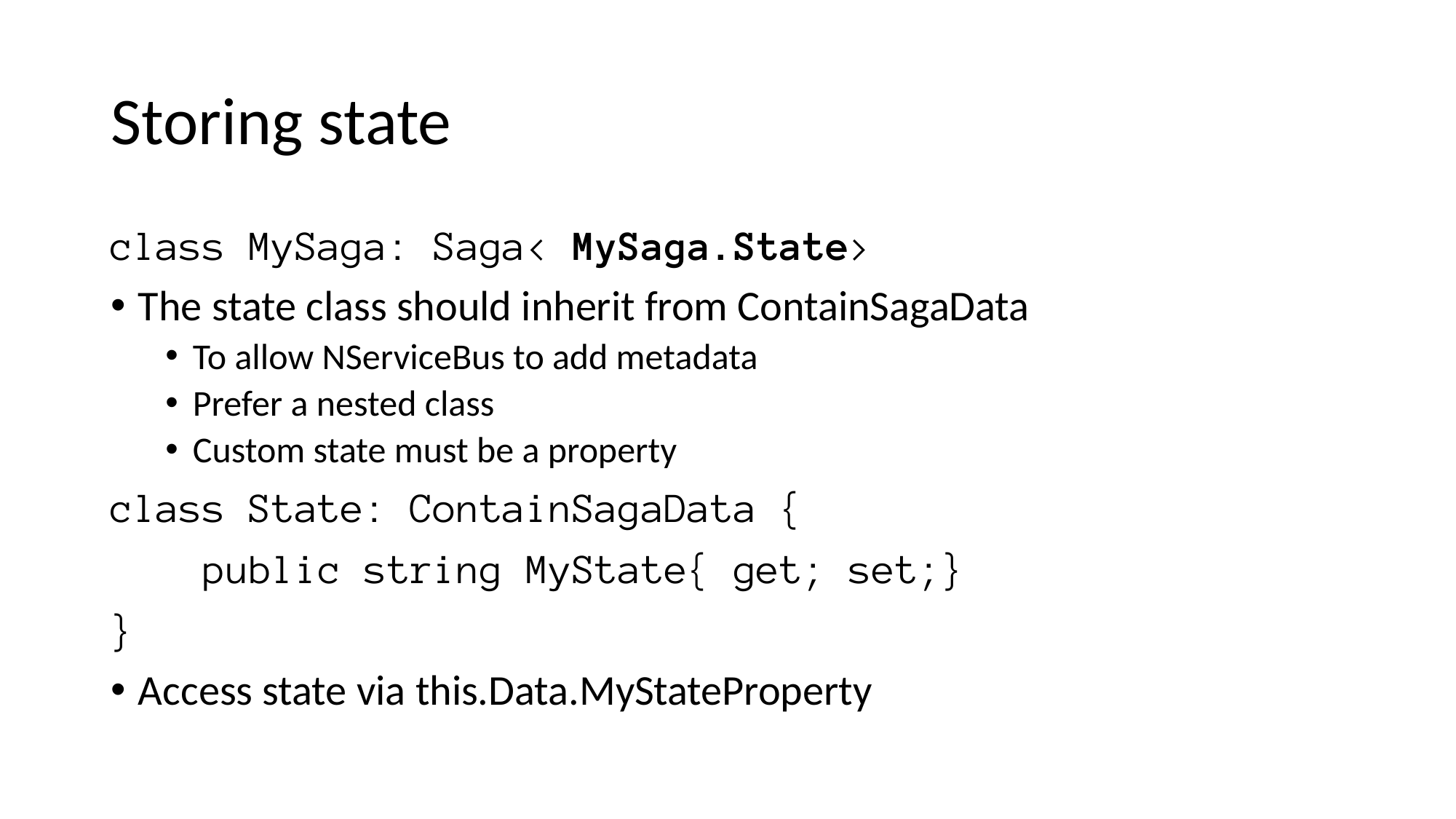

# Storing state
class MySaga: Saga< MySaga.State>
The state class should inherit from ContainSagaData
To allow NServiceBus to add metadata
Prefer a nested class
Custom state must be a property
class State: ContainSagaData {
    public string MyState{ get; set;}
}
Access state via this.Data.MyStateProperty